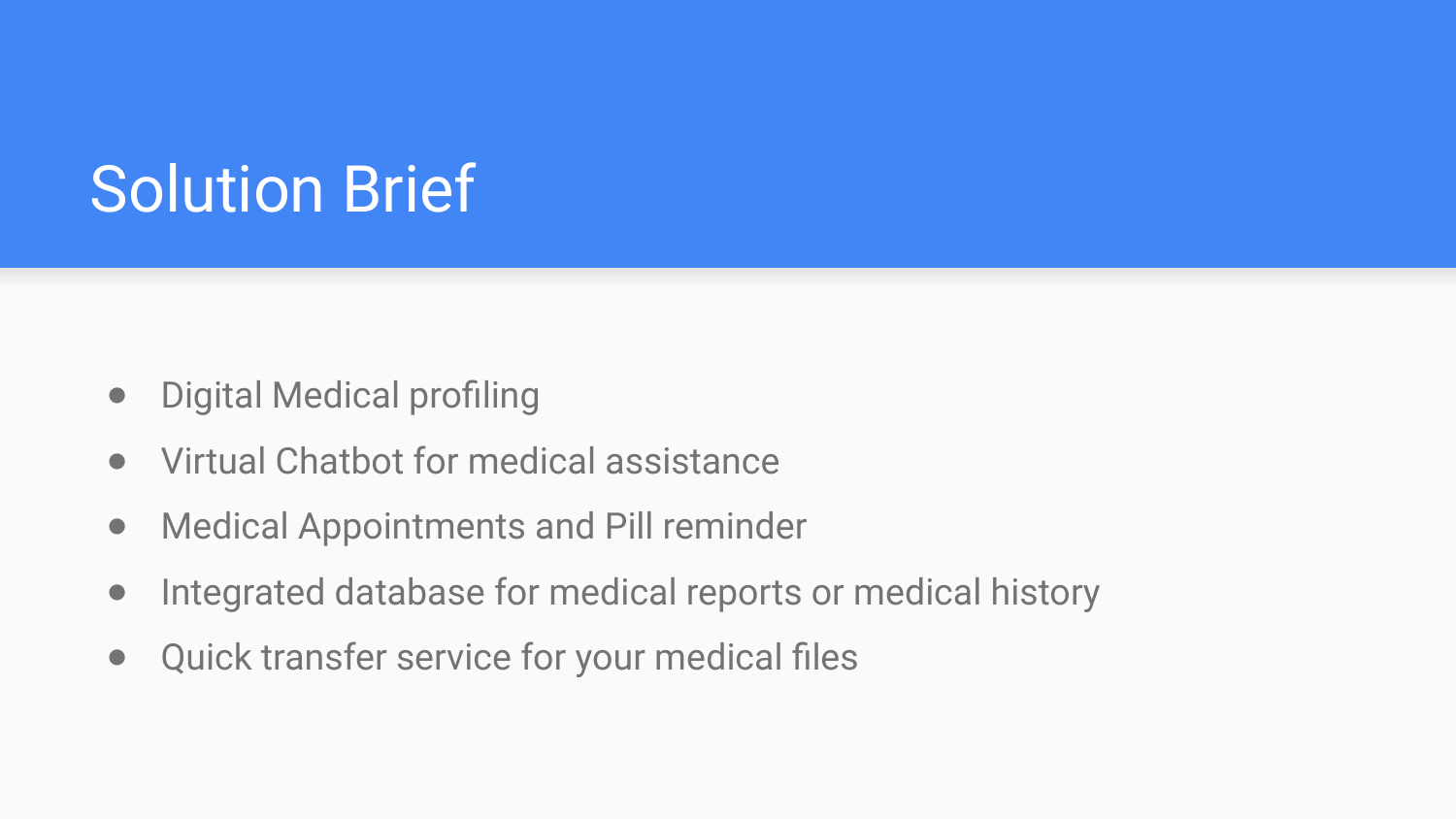

# Solution Brief
Digital Medical profiling
Virtual Chatbot for medical assistance
Medical Appointments and Pill reminder
Integrated database for medical reports or medical history
Quick transfer service for your medical files